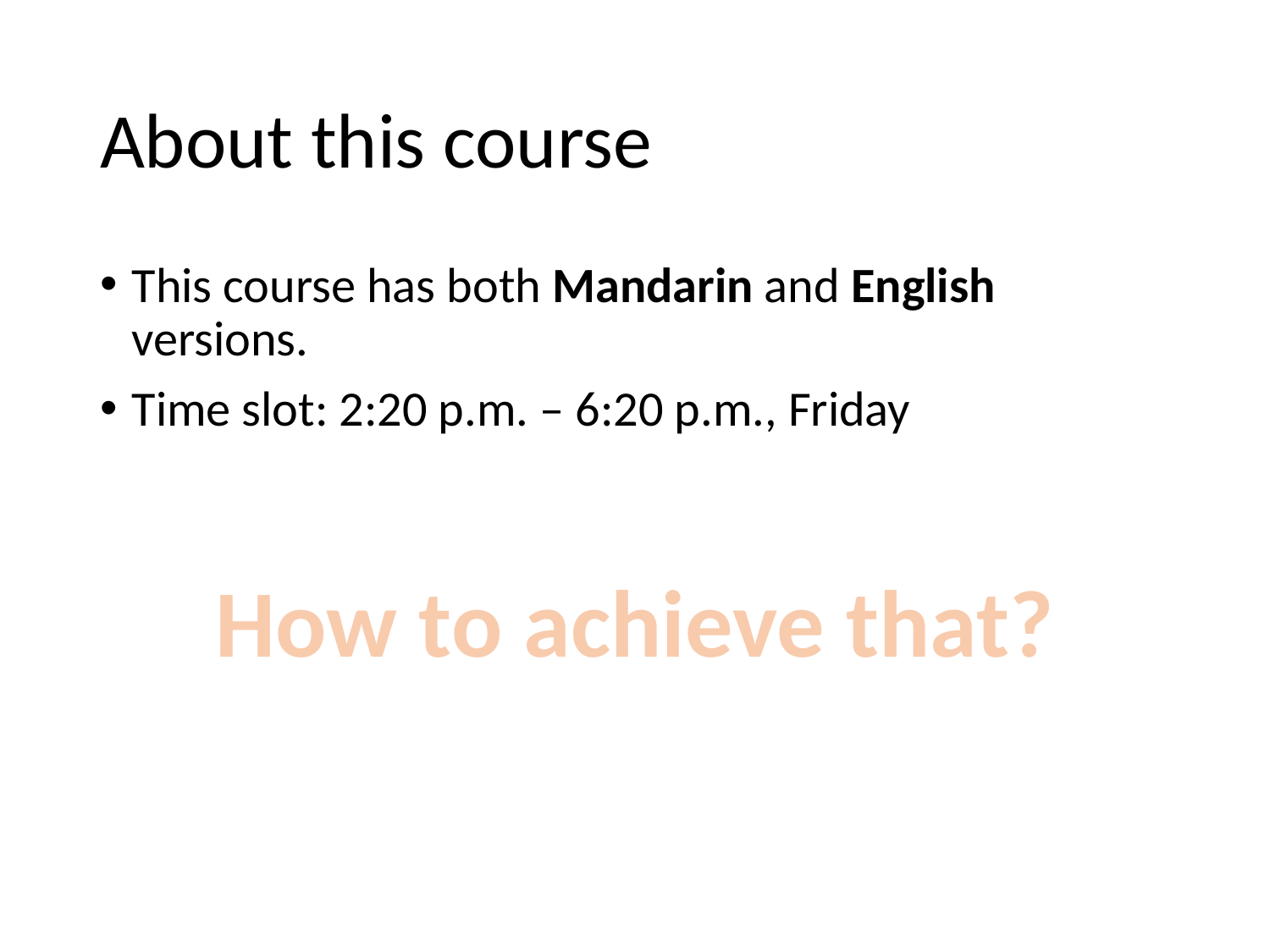

# About this course
This course has both Mandarin and English versions.
Time slot: 2:20 p.m. – 6:20 p.m., Friday

How to achieve that?